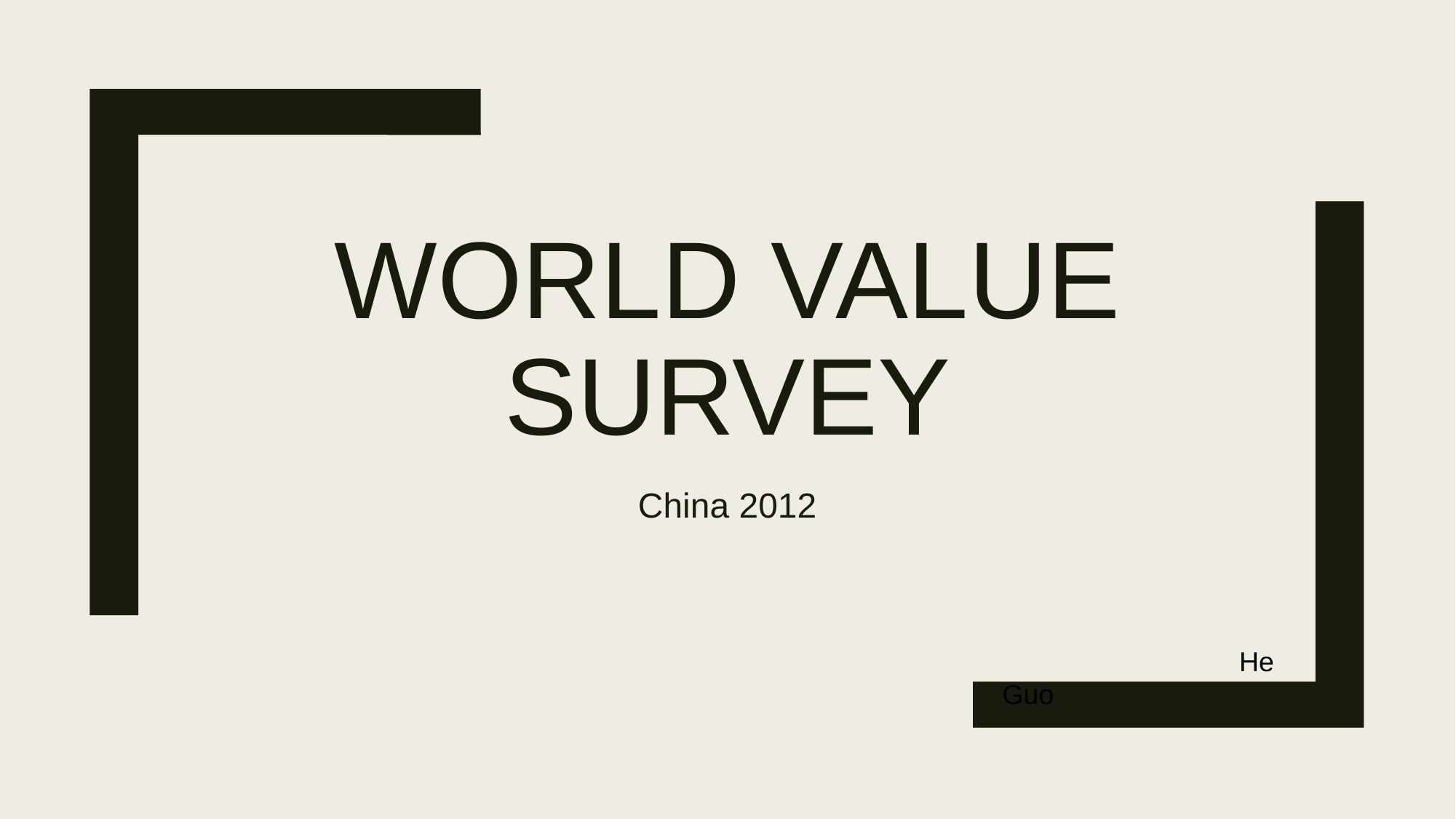

# World Value survey
China 2012
                               He Guo